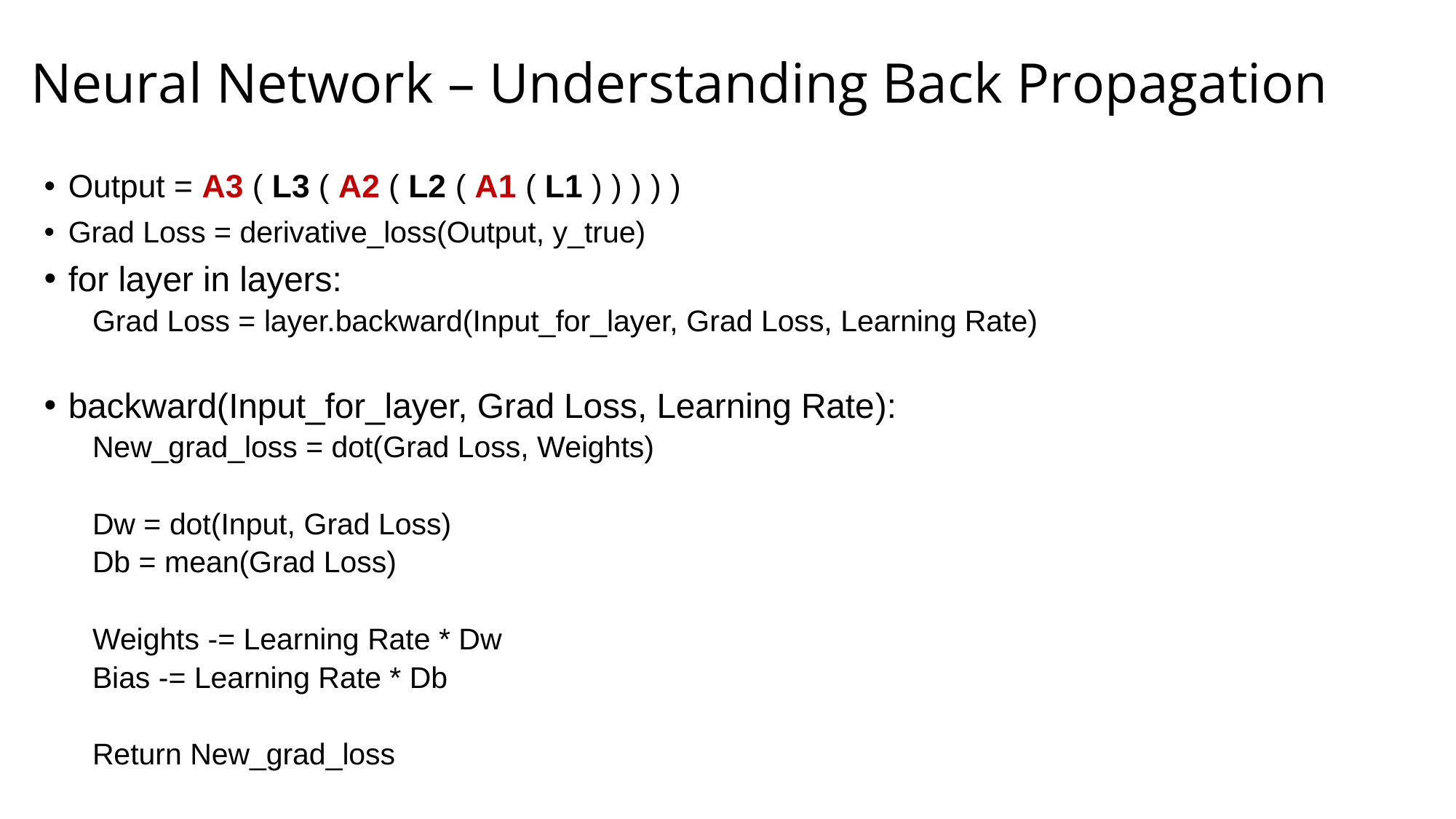

# Neural Network – Understanding Back Propagation
Output = A3 ( L3 ( A2 ( L2 ( A1 ( L1 ) ) ) ) )
Grad Loss = derivative_loss(Output, y_true)
for layer in layers:
Grad Loss = layer.backward(Input_for_layer, Grad Loss, Learning Rate)

backward(Input_for_layer, Grad Loss, Learning Rate):
New_grad_loss = dot(Grad Loss, Weights)

Dw = dot(Input, Grad Loss)
Db = mean(Grad Loss)

Weights -= Learning Rate * Dw
Bias -= Learning Rate * Db

Return New_grad_loss